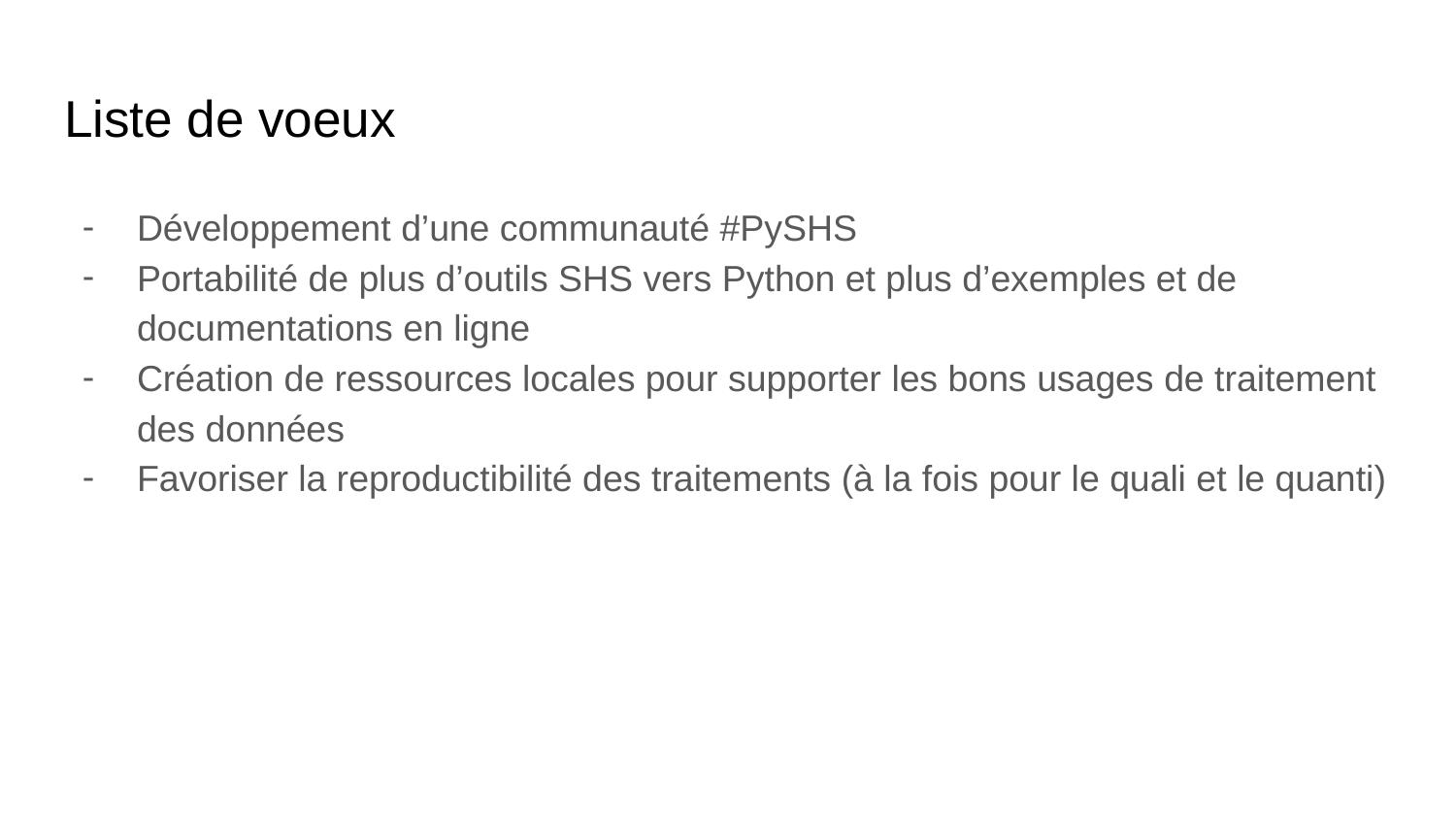

# Liste de voeux
Développement d’une communauté #PySHS
Portabilité de plus d’outils SHS vers Python et plus d’exemples et de documentations en ligne
Création de ressources locales pour supporter les bons usages de traitement des données
Favoriser la reproductibilité des traitements (à la fois pour le quali et le quanti)